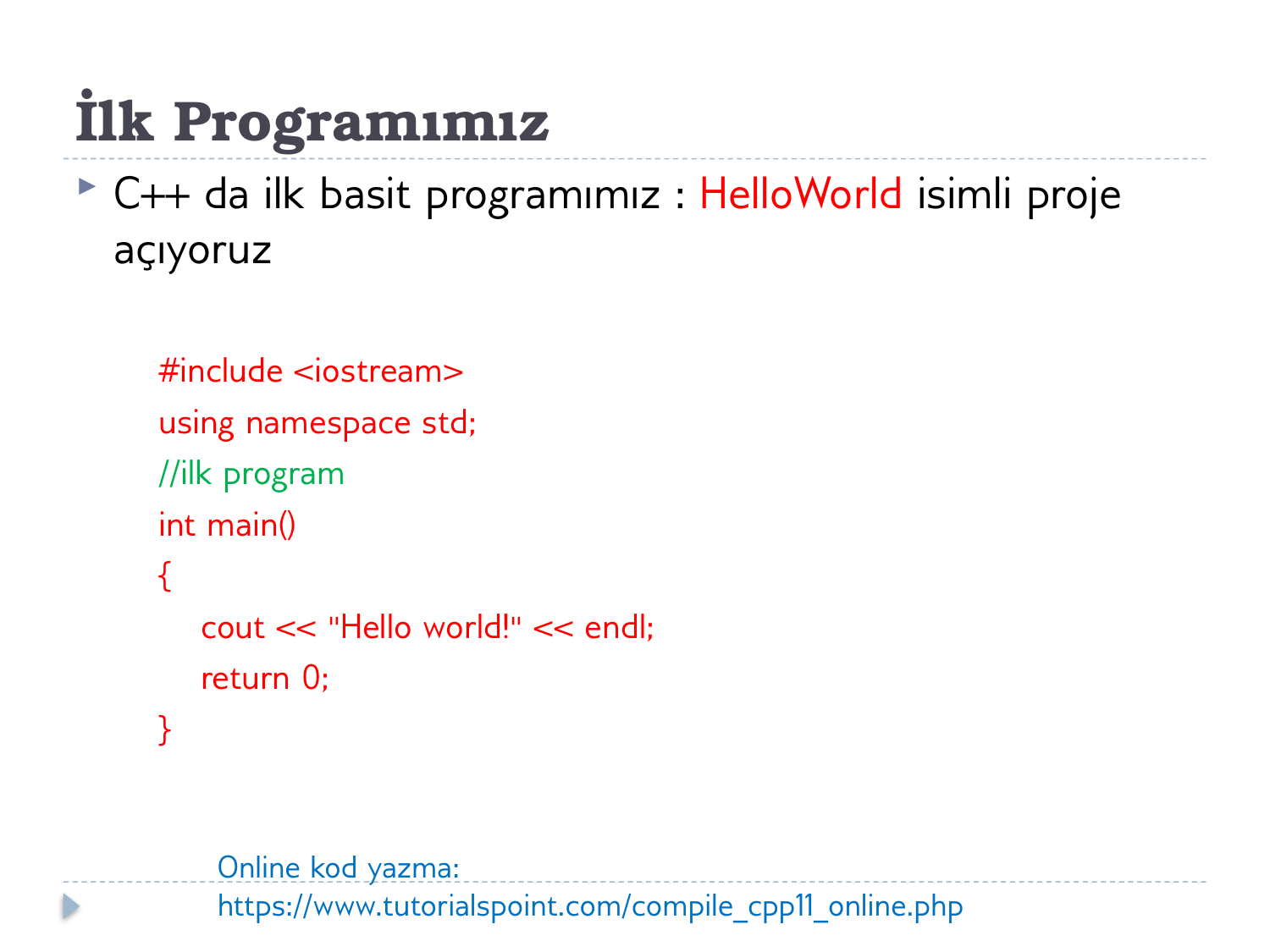

# İlk Programımız
C++ da ilk basit programımız : HelloWorld isimli proje açıyoruz

#include <iostream>
using namespace std;
//ilk program
int main()
{
    cout << "Hello world!" << endl;
    return 0;
}

Online kod yazma: https://www.tutorialspoint.com/compile_cpp11_online.php